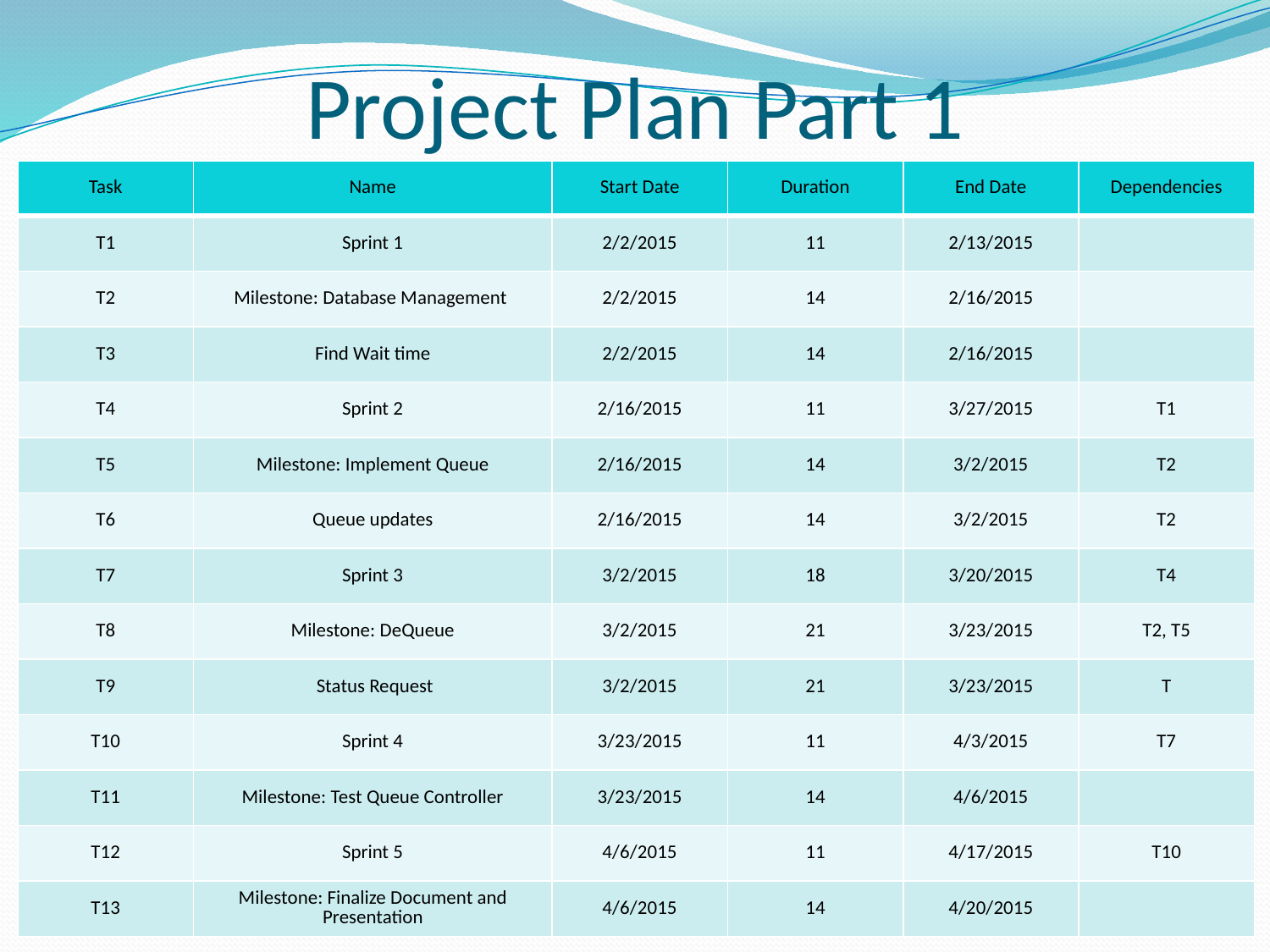

# Project Plan Part 1
| Task | Name | Start Date | Duration | End Date | Dependencies |
| --- | --- | --- | --- | --- | --- |
| T1 | Sprint 1 | 2/2/2015 | 11 | 2/13/2015 |  |
| T2 | Milestone: Database Management | 2/2/2015 | 14 | 2/16/2015 |  |
| T3 | Find Wait time | 2/2/2015 | 14 | 2/16/2015 |  |
| T4 | Sprint 2 | 2/16/2015 | 11 | 3/27/2015 | T1 |
| T5 | Milestone: Implement Queue | 2/16/2015 | 14 | 3/2/2015 | T2 |
| T6 | Queue updates | 2/16/2015 | 14 | 3/2/2015 | T2 |
| T7 | Sprint 3 | 3/2/2015 | 18 | 3/20/2015 | T4 |
| T8 | Milestone: DeQueue | 3/2/2015 | 21 | 3/23/2015 | T2, T5 |
| T9 | Status Request | 3/2/2015 | 21 | 3/23/2015 | T |
| T10 | Sprint 4 | 3/23/2015 | 11 | 4/3/2015 | T7 |
| T11 | Milestone: Test Queue Controller | 3/23/2015 | 14 | 4/6/2015 |  |
| T12 | Sprint 5 | 4/6/2015 | 11 | 4/17/2015 | T10 |
| T13 | Milestone: Finalize Document and Presentation | 4/6/2015 | 14 | 4/20/2015 |  |